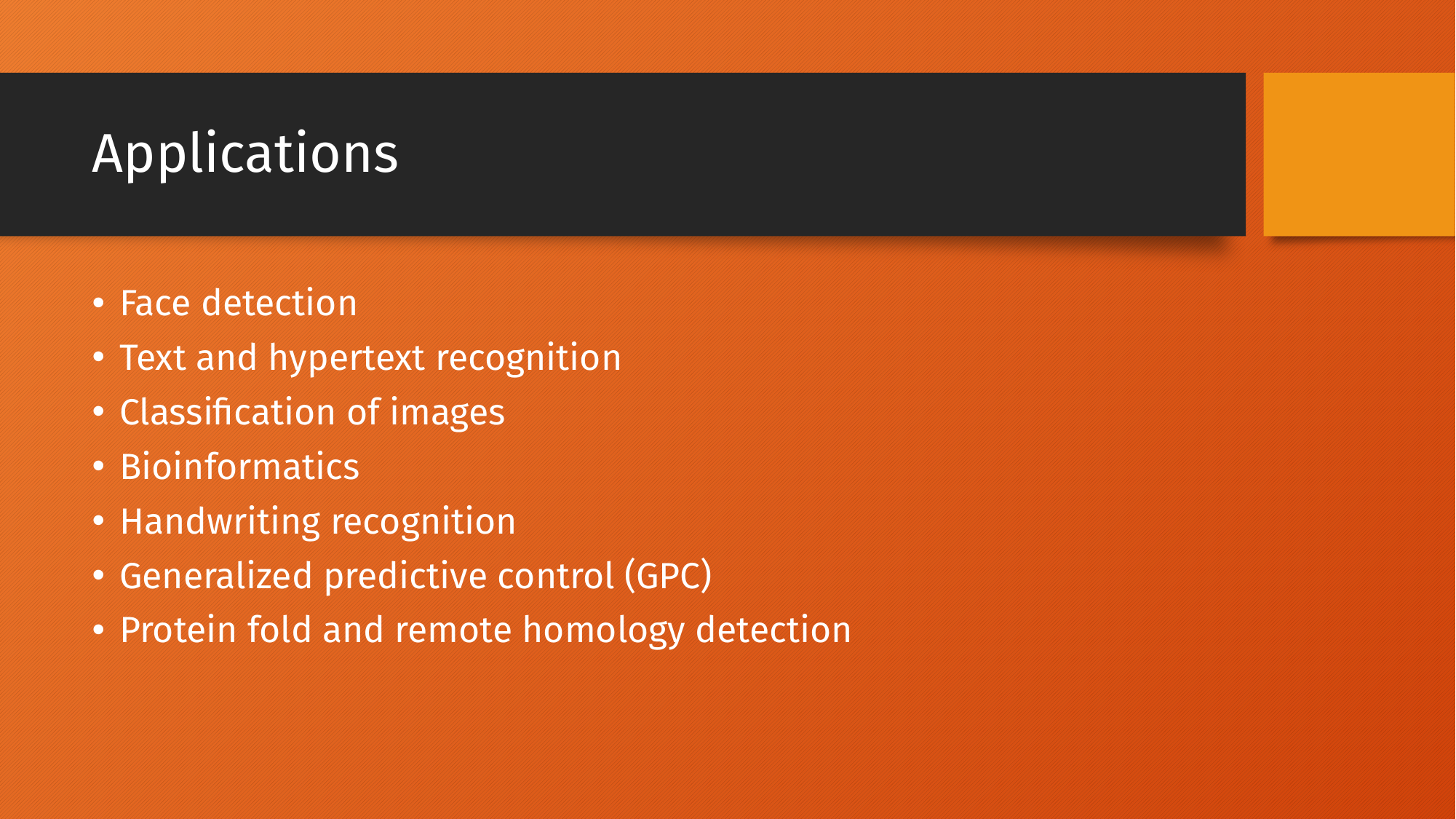

# Applications
Face detection
Text and hypertext recognition
Classification of images
Bioinformatics
Handwriting recognition
Generalized predictive control (GPC)
Protein fold and remote homology detection